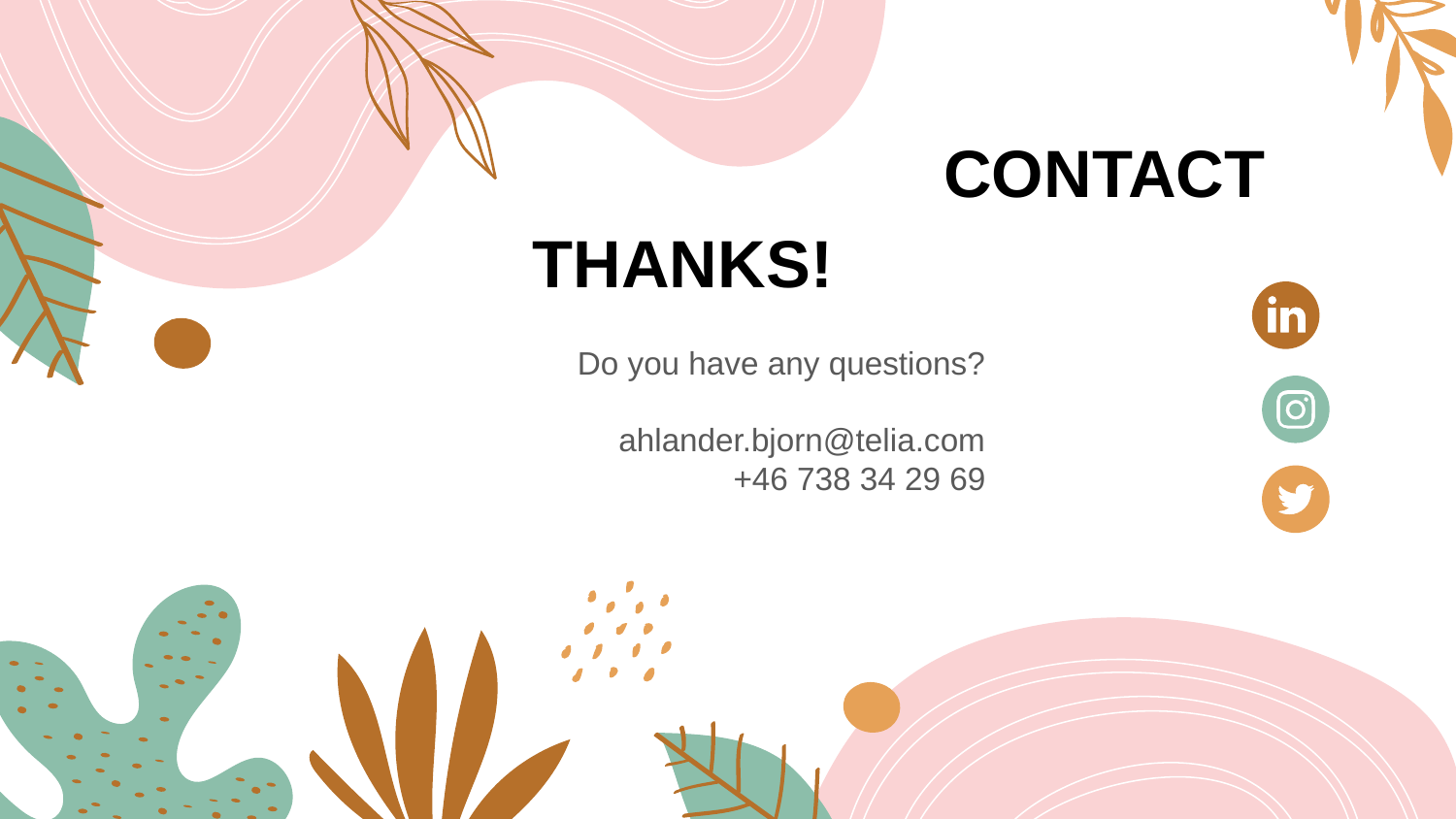

# CONTACT
THANKS!

Do you have any questions?

ahlander.bjorn@telia.com
+46 738 34 29 69